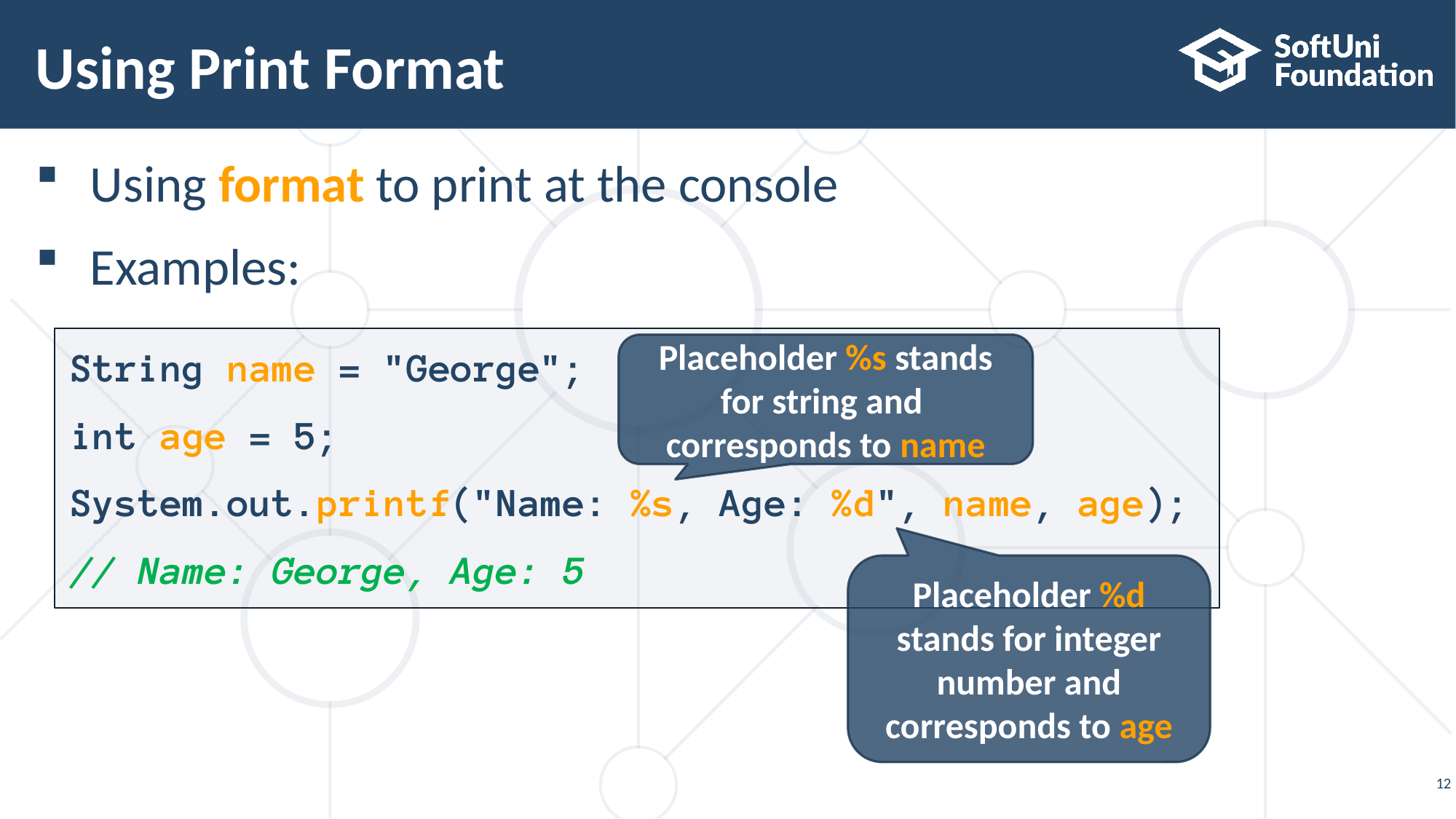

# Using Print Format
Using format to print at the console
Examples:
String name = "George";
int age = 5;
System.out.printf("Name: %s, Age: %d", name, age);
// Name: George, Age: 5
Placeholder %s stands for string and  corresponds to name
Placeholder %d stands for integer number and corresponds to age
12